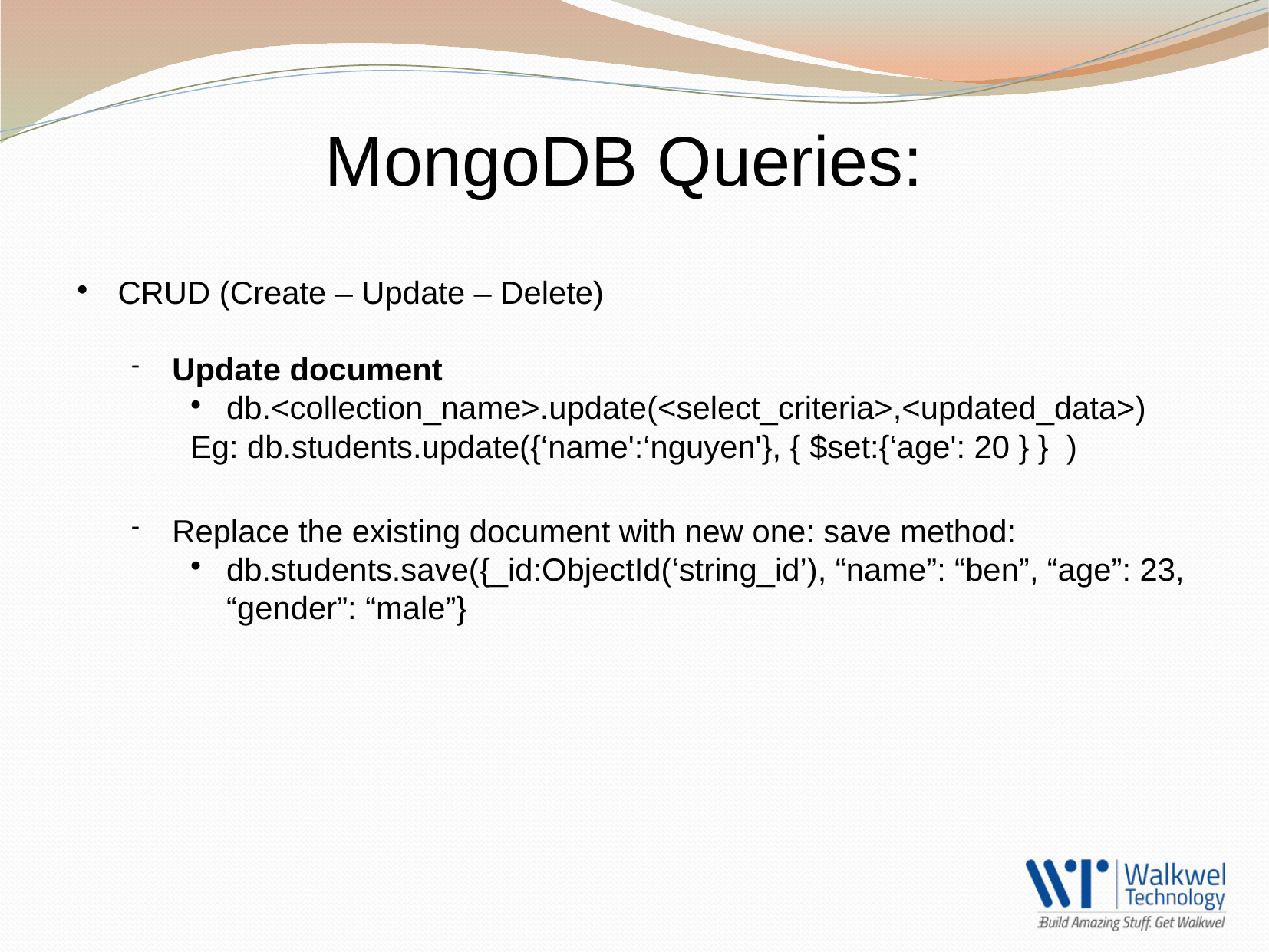

MongoDB Queries:
CRUD (Create – Update – Delete)

Update document
db.<collection_name>.update(<select_criteria>,<updated_data>)
Eg: db.students.update({‘name':‘nguyen'}, { $set:{‘age': 20 } }  )

Replace the existing document with new one: save method:
db.students.save({_id:ObjectId(‘string_id’), “name”: “ben”, “age”: 23, “gender”: “male”}